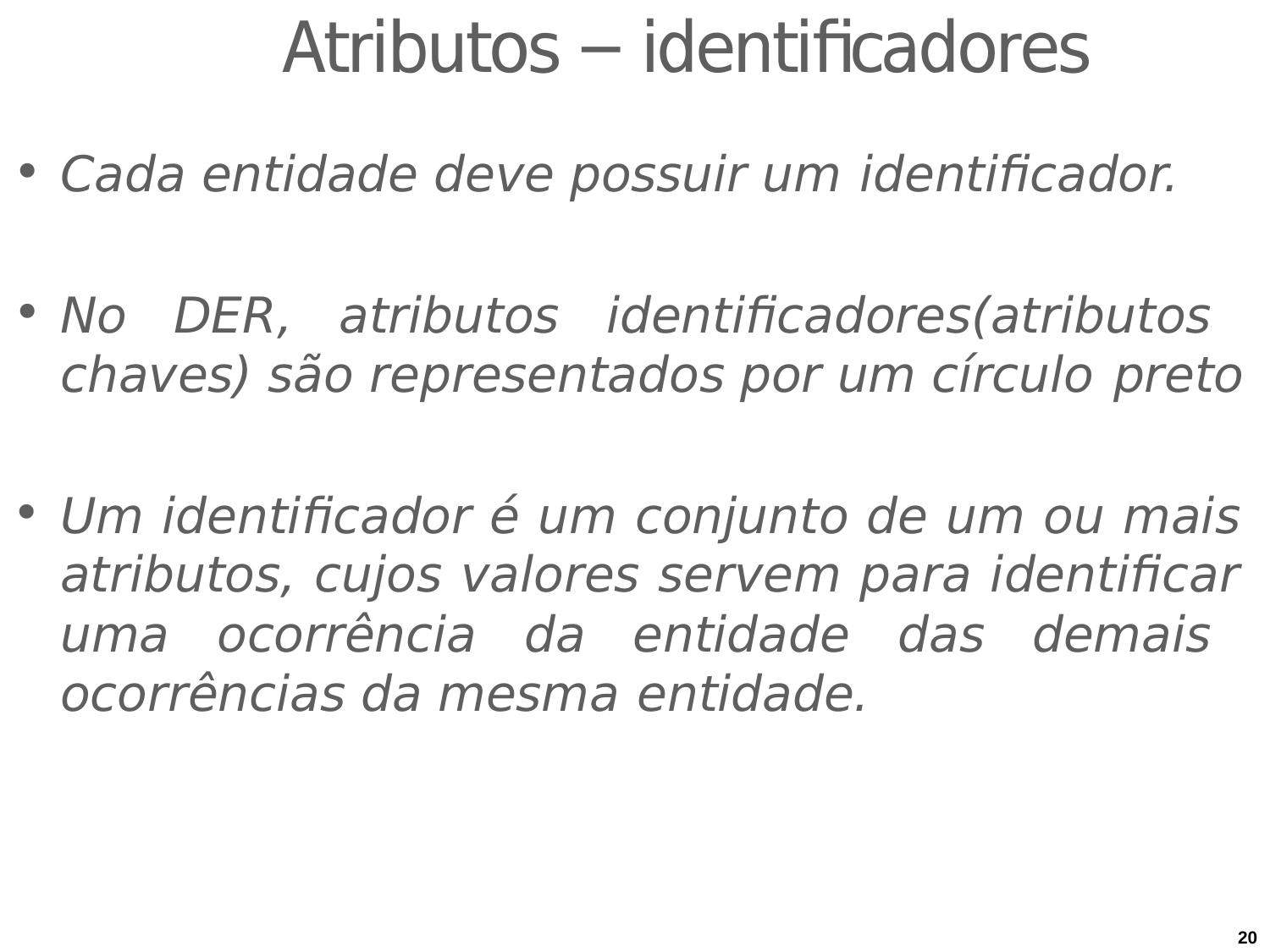

# Atributos – identificadores
Cada entidade deve possuir um identificador.

No DER, atributos identificadores(atributos  chaves) são representados por um círculo preto

Um identificador é um conjunto de um ou mais  atributos, cujos valores servem para identificar  uma ocorrência da entidade das demais  ocorrências da mesma entidade.
20